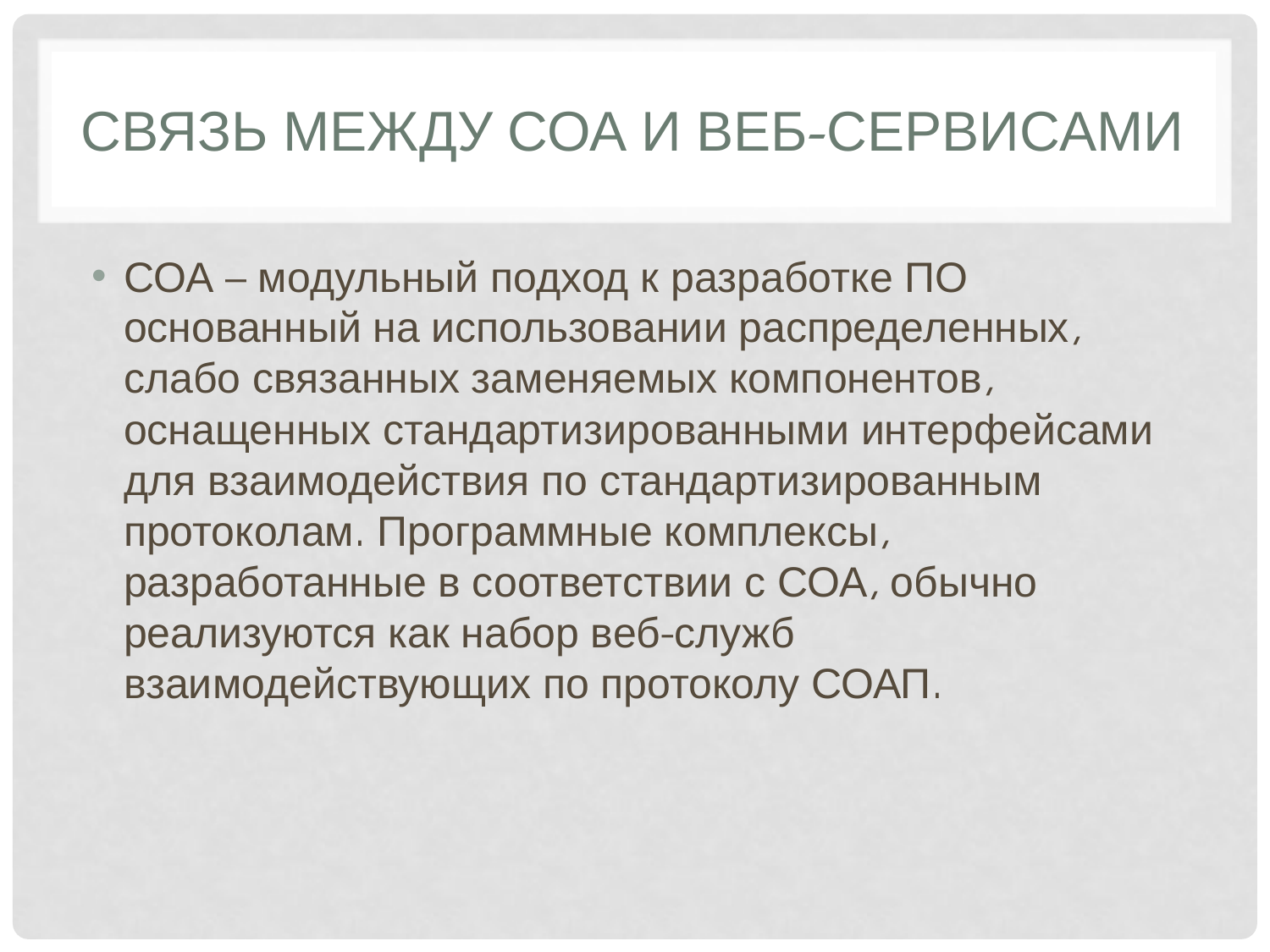

# Связь между СОА и веб-сервисами
СОА – модульный подход к разработке ПО основанный на использовании распределенных, слабо связанных заменяемых компонентов, оснащенных стандартизированными интерфейсами для взаимодействия по стандартизированным протоколам. Программные комплексы, разработанные в соответствии с СОА, обычно реализуются как набор веб-служб взаимодействующих по протоколу СОАП.